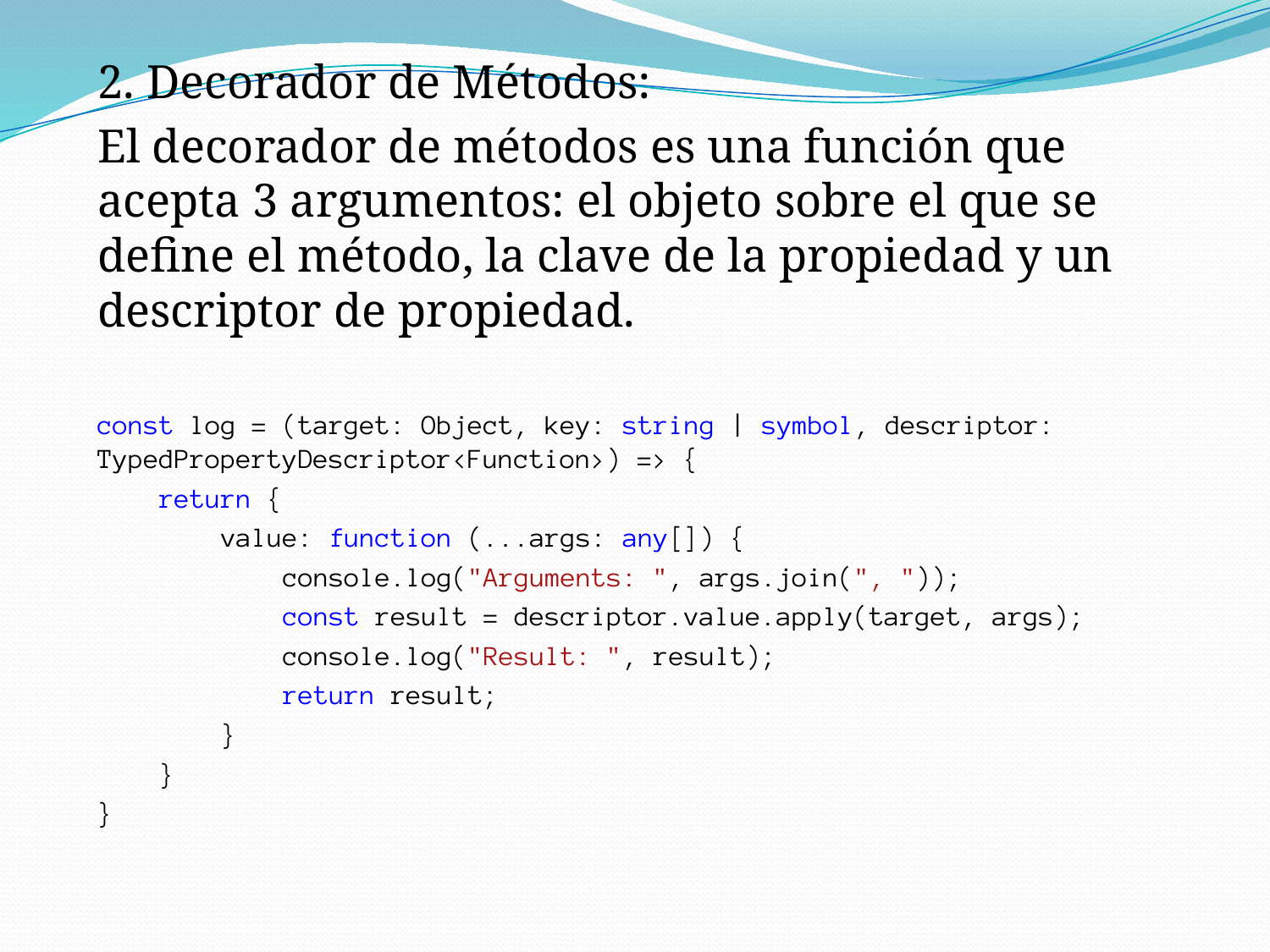

2. Decorador de Métodos:
El decorador de métodos es una función que acepta 3 argumentos: el objeto sobre el que se define el método, la clave de la propiedad y un descriptor de propiedad.

const log = (target: Object, key: string | symbol, descriptor: TypedPropertyDescriptor<Function>) => {
    return {
        value: function (...args: any[]) {
            console.log("Arguments: ", args.join(", "));
            const result = descriptor.value.apply(target, args);
            console.log("Result: ", result);
            return result;
        }
    }
}